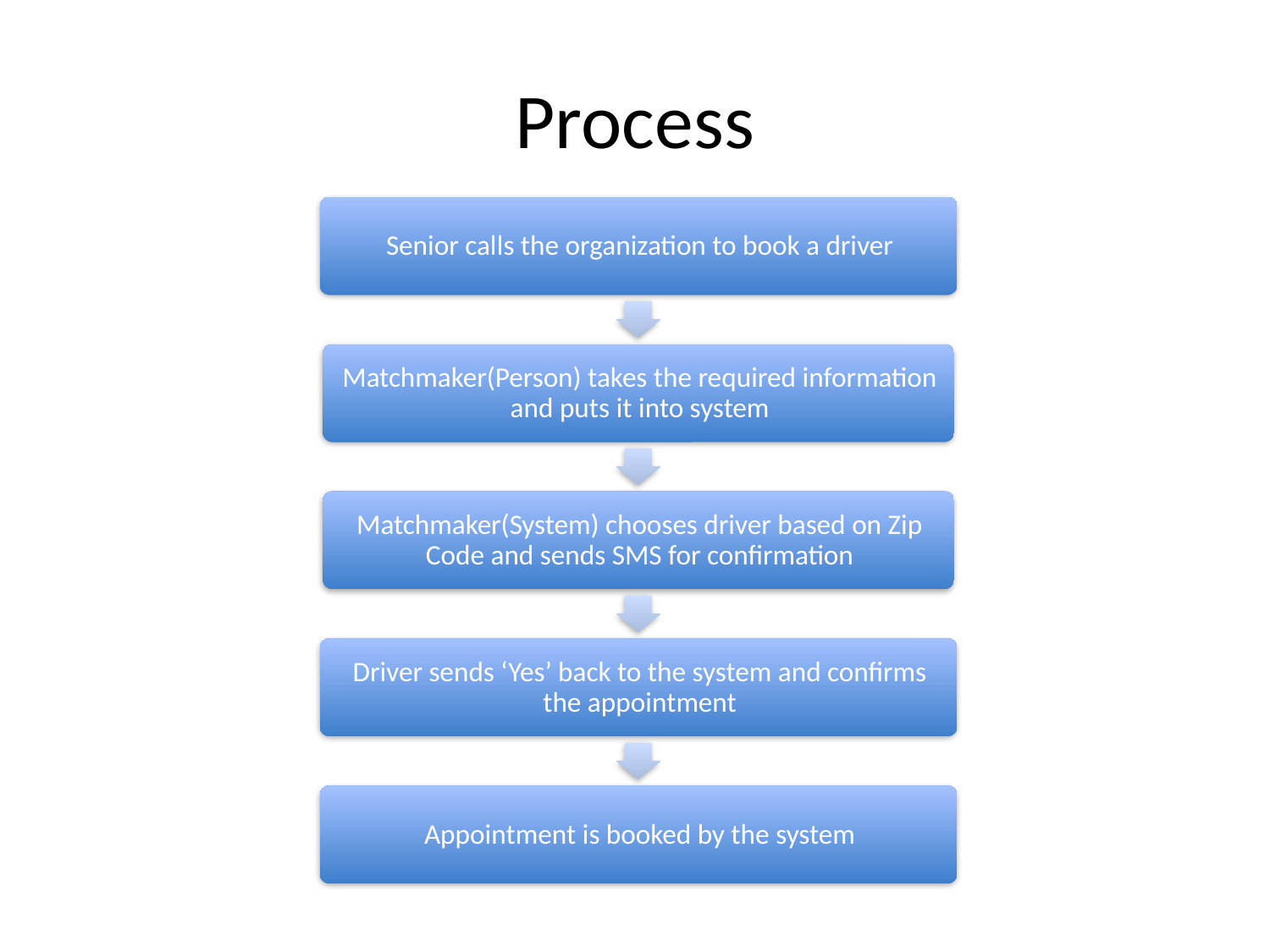

# Process
Senior calls the organization to book a driver

Matchmaker(Person) takes the required information and puts it into system

Matchmaker(System) chooses driver based on Zip Code and sends SMS for confirmation

Driver sends ‘Yes’ back to the system and confirms the appointment

Appointment is booked by the system